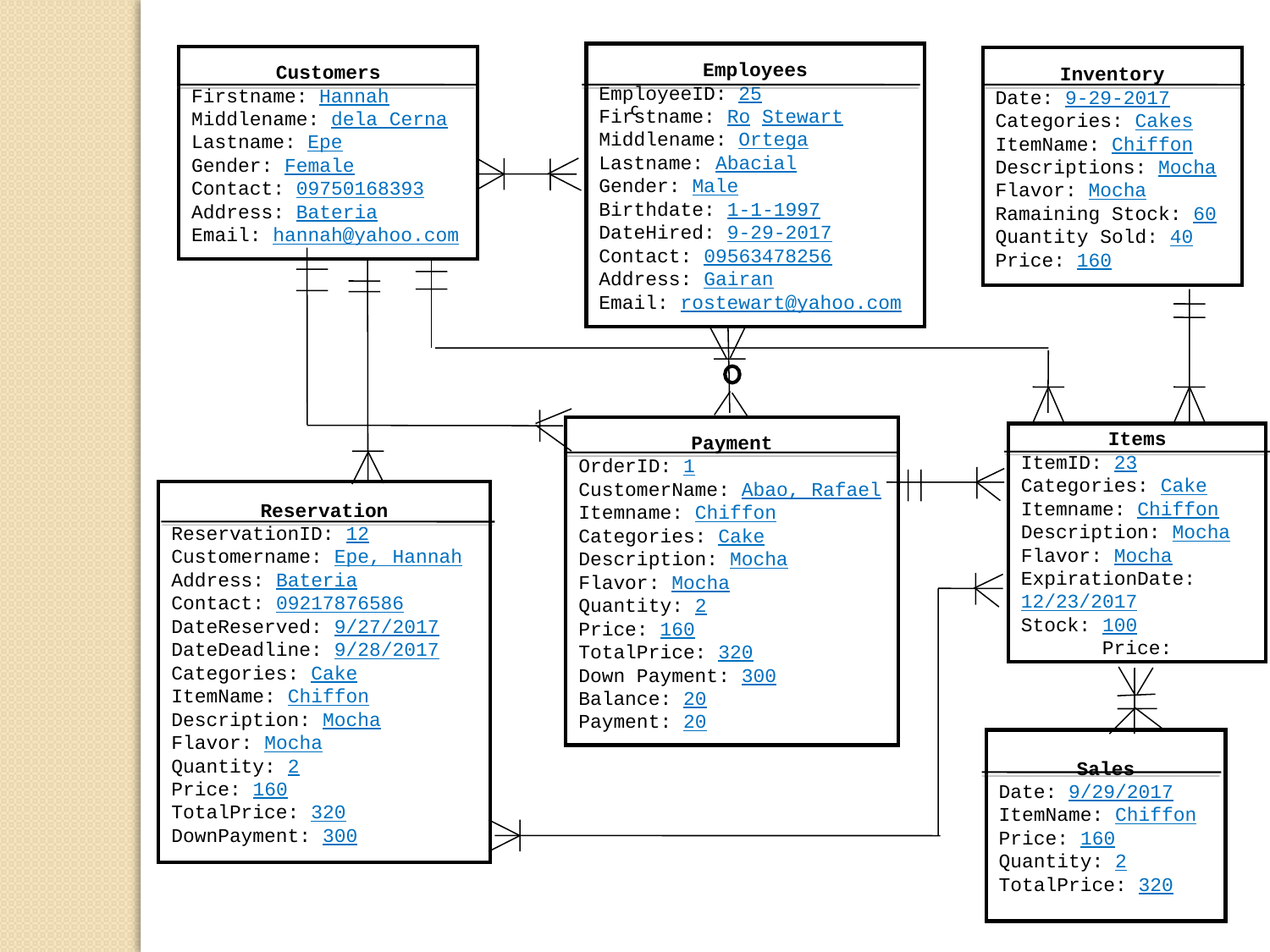

Employees
EmployeeID: 25
Firstname: Ro Stewart
Middlename: Ortega
Lastname: Abacial
Gender: Male
Birthdate: 1-1-1997
DateHired: 9-29-2017
Contact: 09563478256
Address: Gairan
Email: rostewart@yahoo.com
Customers
Firstname: Hannah
Middlename: dela Cerna
Lastname: Epe
Gender: Female
Contact: 09750168393
Address: Bateria
Email: hannah@yahoo.com
Inventory
Date: 9-29-2017
Categories: Cakes
ItemName: Chiffon
Descriptions: Mocha
Flavor: Mocha
Ramaining Stock: 60
Quantity Sold: 40
Price: 160

c

Payment
OrderID: 1
CustomerName: Abao, Rafael
Itemname: Chiffon
Categories: Cake
Description: Mocha
Flavor: Mocha
Quantity: 2
Price: 160
TotalPrice: 320
Down Payment: 300
Balance: 20
Payment: 20
Items
ItemID: 23
Categories: Cake
Itemname: Chiffon
Description: Mocha
Flavor: Mocha
ExpirationDate:
12/23/2017
Stock: 100
Price:

Reservation
ReservationID: 12
Customername: Epe, Hannah
Address: Bateria
Contact: 09217876586
DateReserved: 9/27/2017
DateDeadline: 9/28/2017
Categories: Cake
ItemName: Chiffon
Description: Mocha
Flavor: Mocha
Quantity: 2
Price: 160
TotalPrice: 320
DownPayment: 300

Sales
Date: 9/29/2017
ItemName: Chiffon
Price: 160
Quantity: 2
TotalPrice: 320